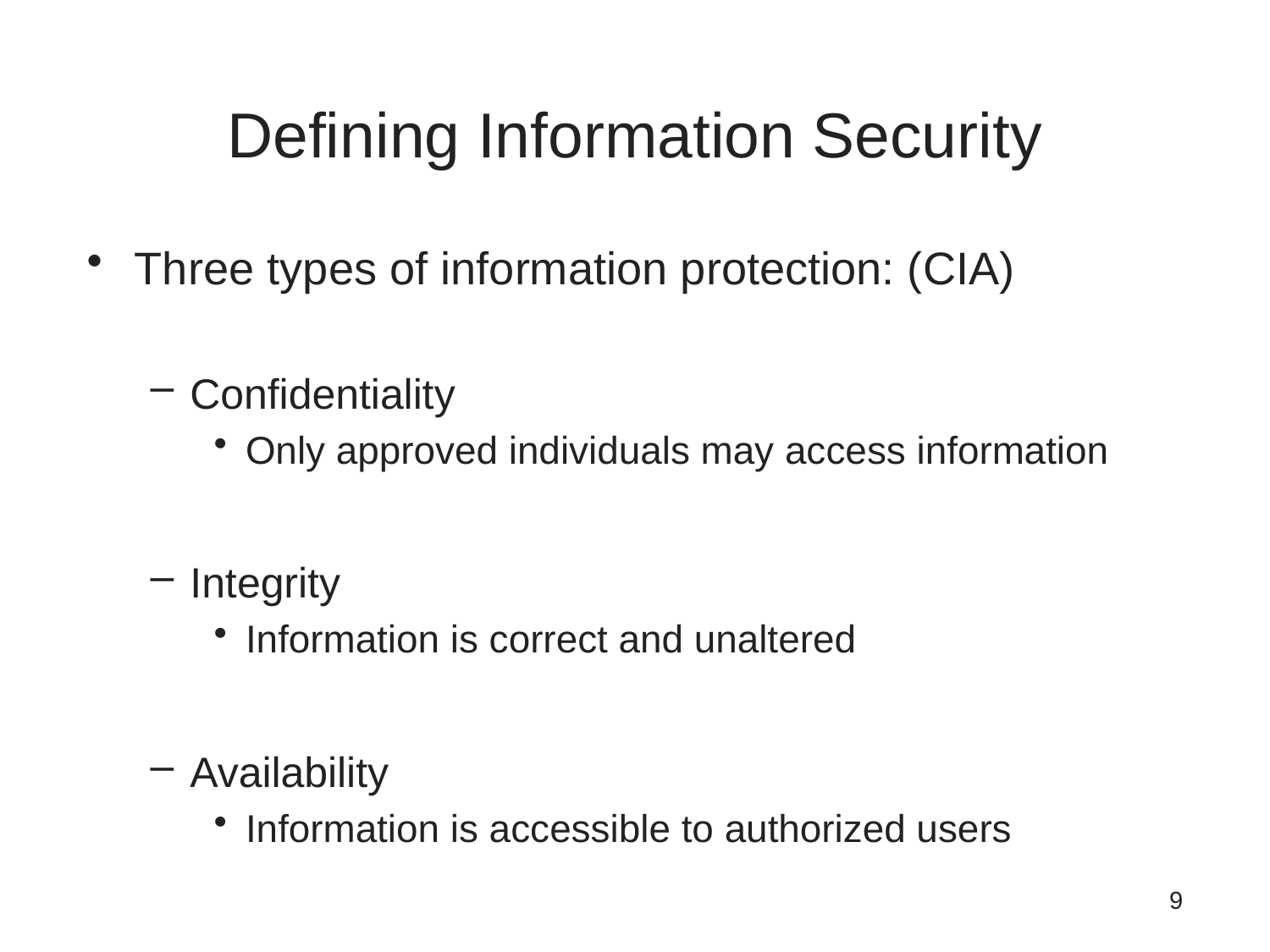

# Defining Information Security
Three types of information protection: (CIA)

Confidentiality
Only approved individuals may access information

Integrity
Information is correct and unaltered

Availability
Information is accessible to authorized users
9